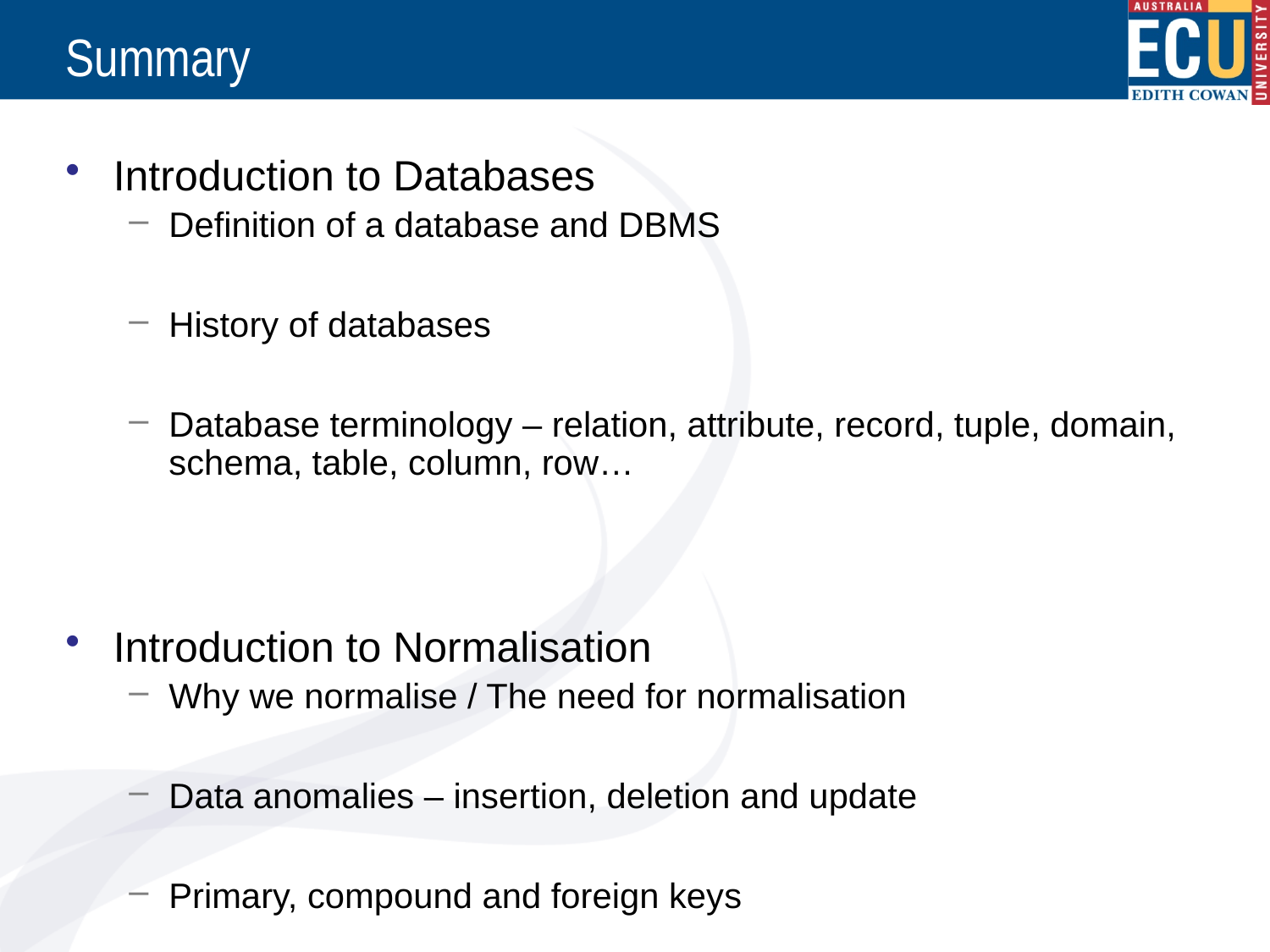

# Summary
Introduction to Databases
Definition of a database and DBMS

History of databases

Database terminology – relation, attribute, record, tuple, domain, schema, table, column, row…

Introduction to Normalisation
Why we normalise / The need for normalisation

Data anomalies – insertion, deletion and update

Primary, compound and foreign keys

Gathering unnormalised data sets (0NF)